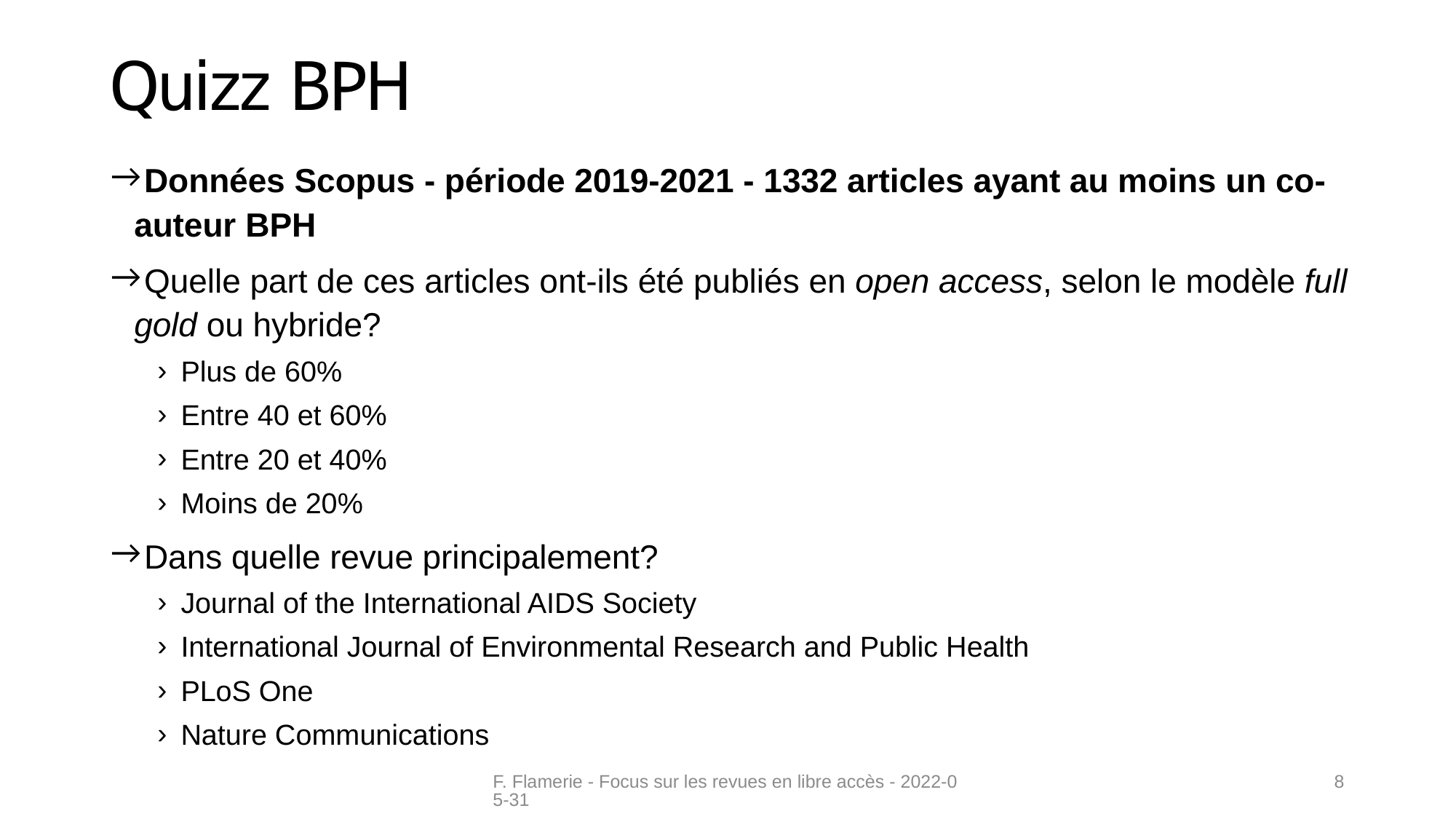

# Quizz BPH
 Données Scopus - période 2019-2021 - 1332 articles ayant au moins un co-auteur BPH
 Quelle part de ces articles ont-ils été publiés en open access, selon le modèle full gold ou hybride?
Plus de 60%
Entre 40 et 60%
Entre 20 et 40%
Moins de 20%
 Dans quelle revue principalement?
Journal of the International AIDS Society
International Journal of Environmental Research and Public Health
PLoS One
Nature Communications
F. Flamerie - Focus sur les revues en libre accès - 2022-05-31
8